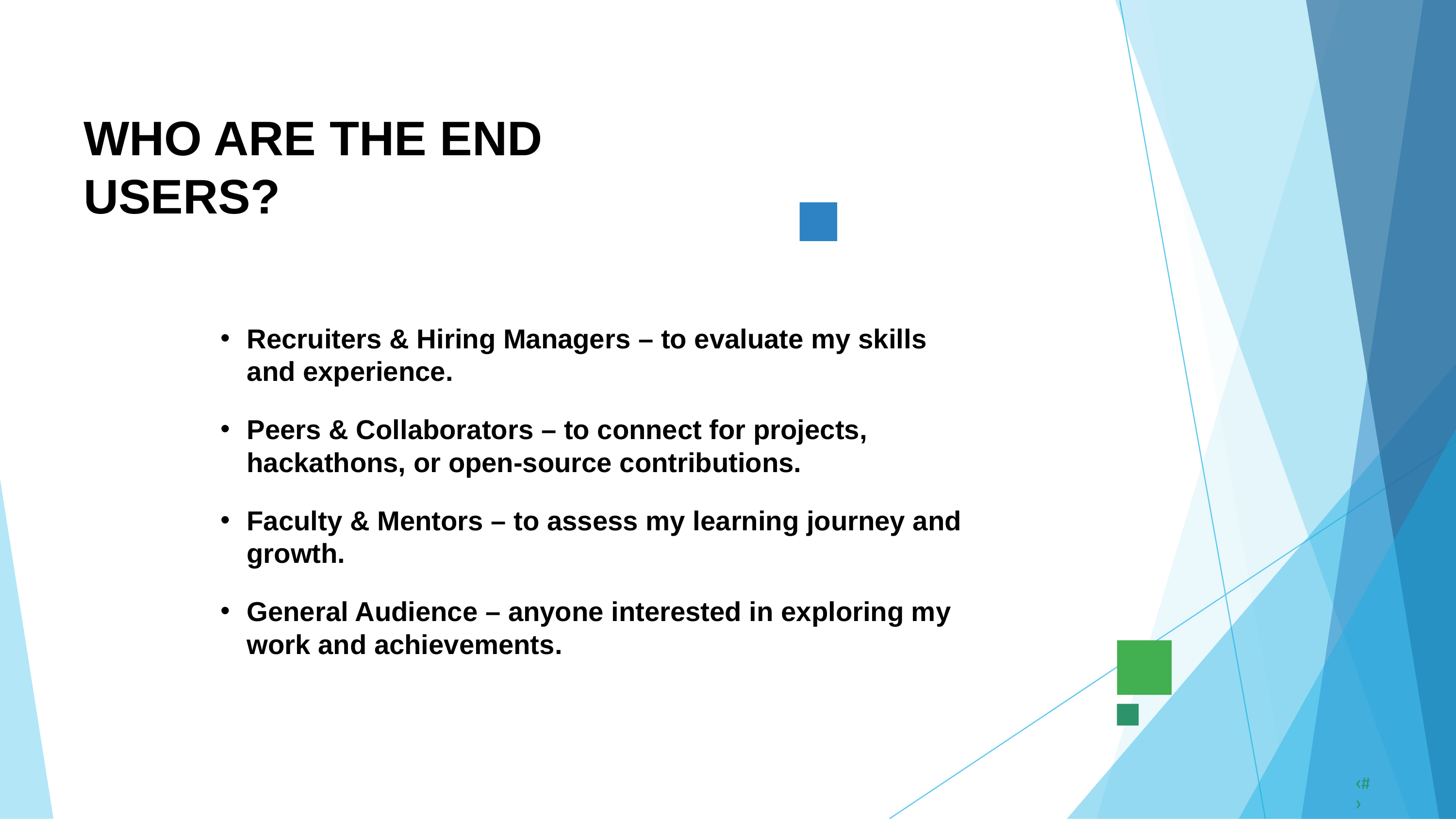

WHO ARE THE END USERS?

Recruiters & Hiring Managers – to evaluate my skills and experience.

Peers & Collaborators – to connect for projects, hackathons, or open-source contributions.

Faculty & Mentors – to assess my learning journey and growth.

General Audience – anyone interested in exploring my work and achievements.

‹#›